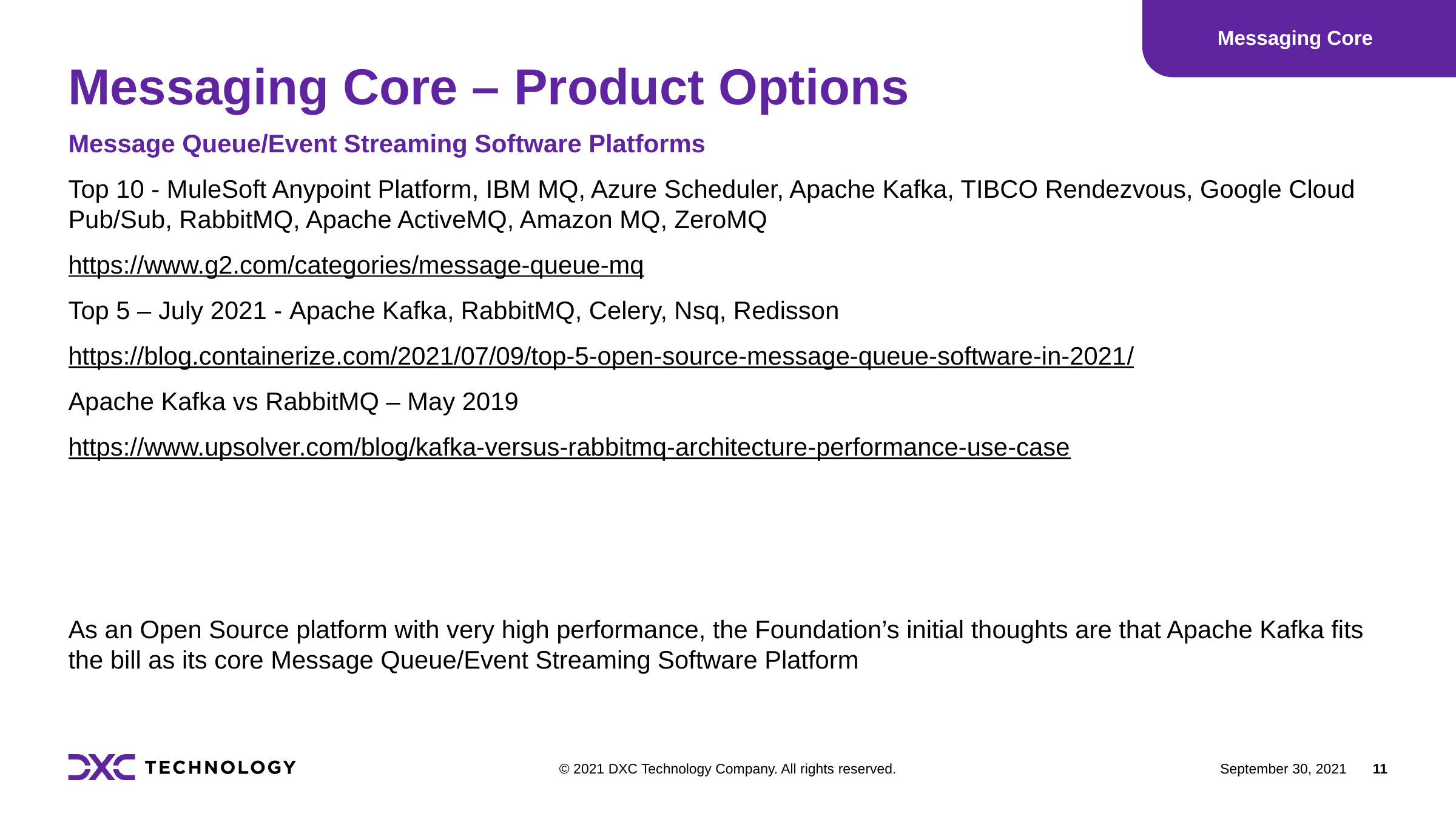

Messaging Core
# Messaging Core – Product Options
Message Queue/Event Streaming Software Platforms
Top 10 - MuleSoft Anypoint Platform, IBM MQ, Azure Scheduler, Apache Kafka, TIBCO Rendezvous, Google Cloud Pub/Sub, RabbitMQ, Apache ActiveMQ, Amazon MQ, ZeroMQ
https://www.g2.com/categories/message-queue-mq
Top 5 – July 2021 - Apache Kafka, RabbitMQ, Celery, Nsq, Redisson
https://blog.containerize.com/2021/07/09/top-5-open-source-message-queue-software-in-2021/
Apache Kafka vs RabbitMQ – May 2019
https://www.upsolver.com/blog/kafka-versus-rabbitmq-architecture-performance-use-case

As an Open Source platform with very high performance, the Foundation’s initial thoughts are that Apache Kafka fits the bill as its core Message Queue/Event Streaming Software Platform